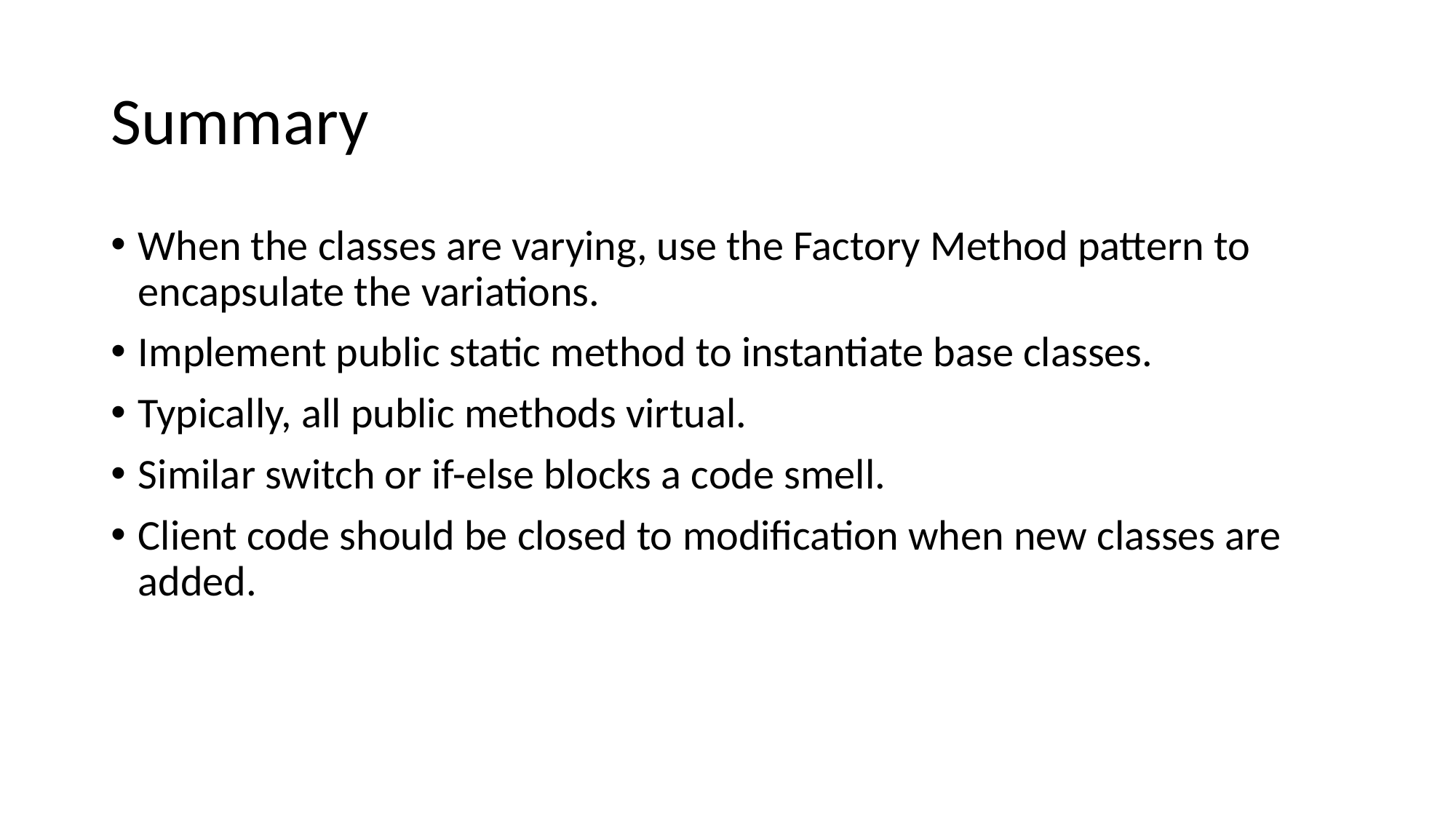

# Summary
When the classes are varying, use the Factory Method pattern to encapsulate the variations.
Implement public static method to instantiate base classes.
Typically, all public methods virtual.
Similar switch or if-else blocks a code smell.
Client code should be closed to modification when new classes are added.